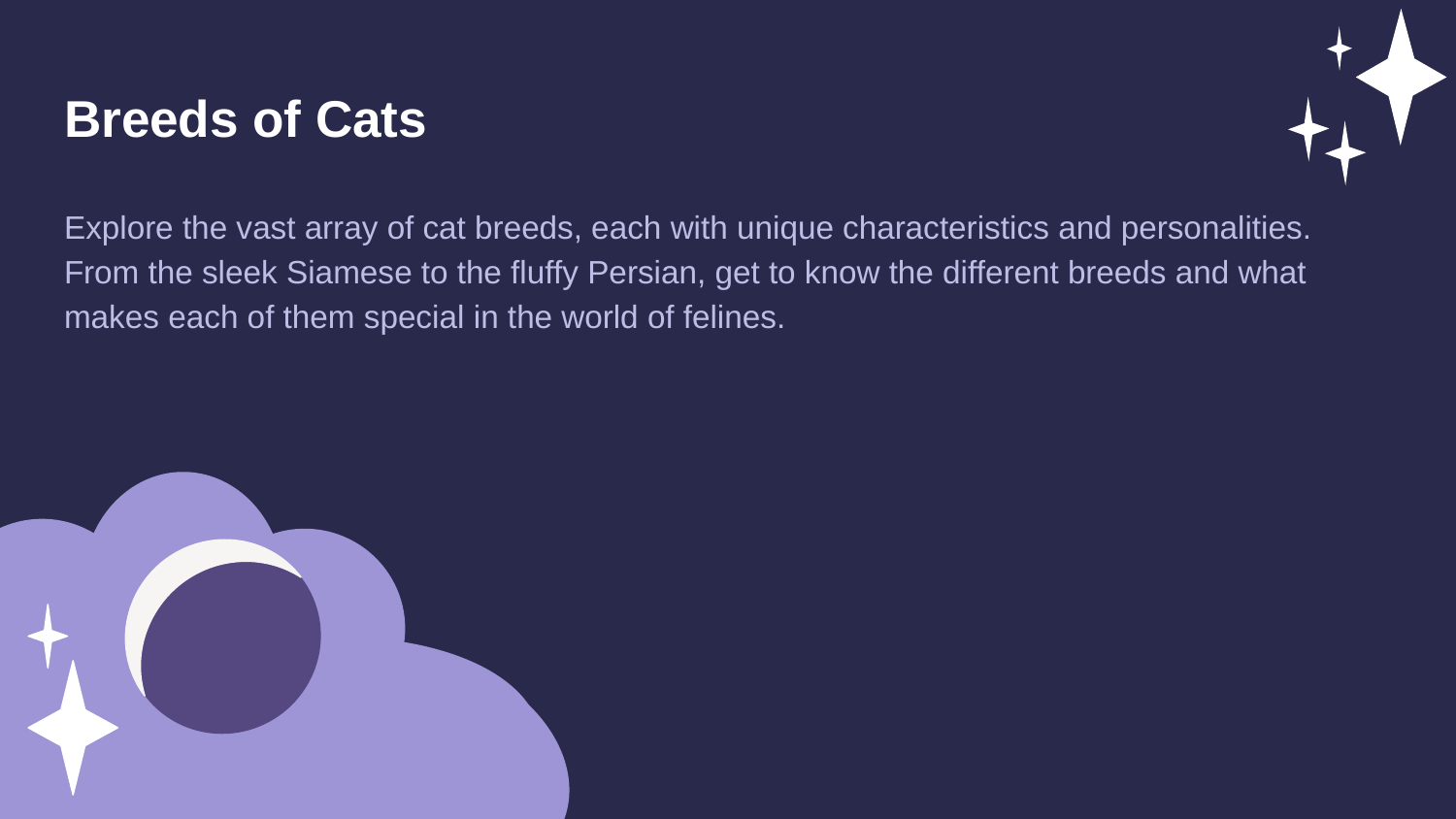

Breeds of Cats
Explore the vast array of cat breeds, each with unique characteristics and personalities. From the sleek Siamese to the fluffy Persian, get to know the different breeds and what makes each of them special in the world of felines.